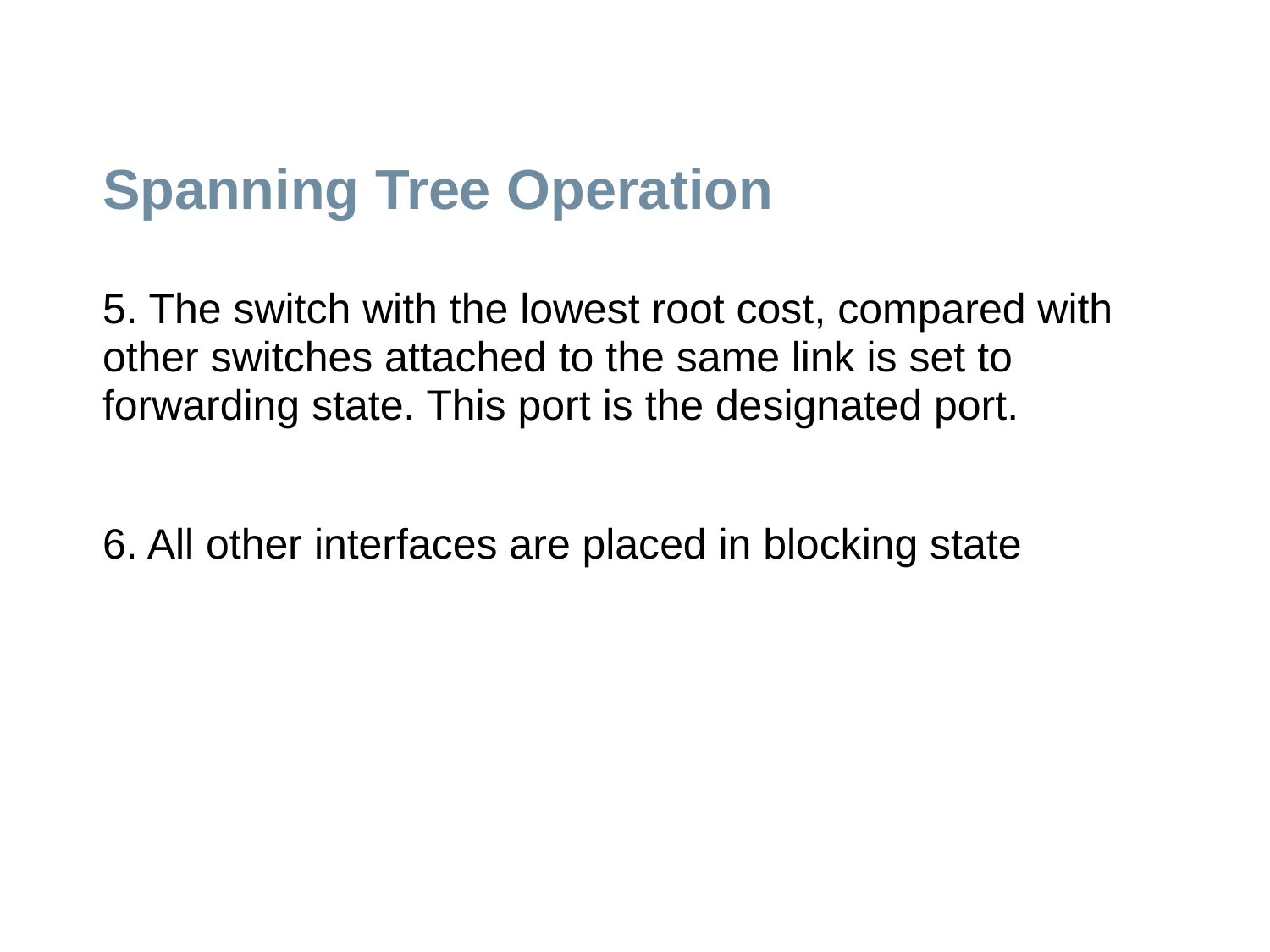

# Spanning Tree Operation
5. The switch with the lowest root cost, compared with other switches attached to the same link is set to forwarding state. This port is the designated port.

6. All other interfaces are placed in blocking state